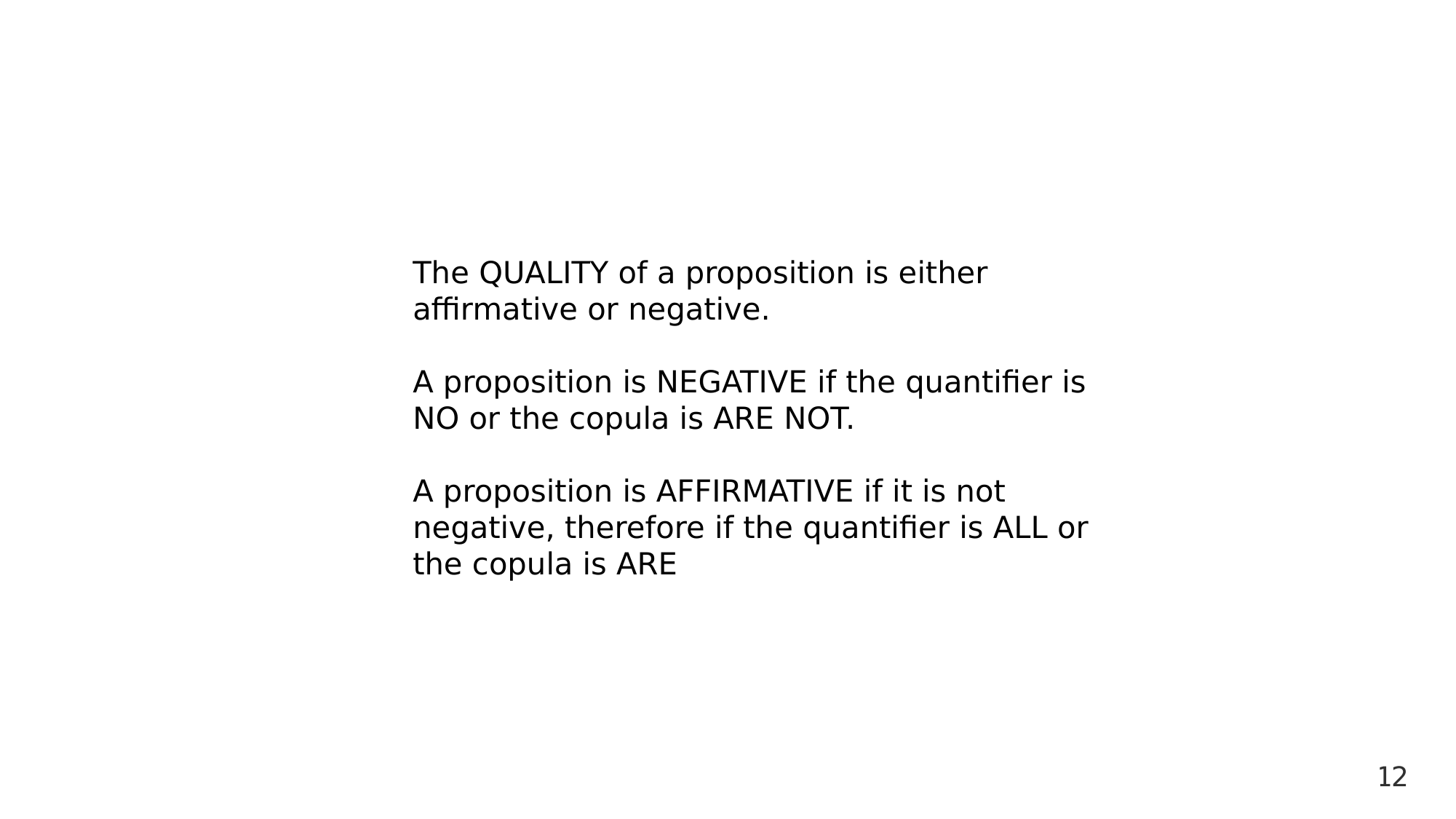

The QUALITY of a proposition is either affirmative or negative.

A proposition is NEGATIVE if the quantifier is NO or the copula is ARE NOT.

A proposition is AFFIRMATIVE if it is not negative, therefore if the quantifier is ALL or the copula is ARE
12